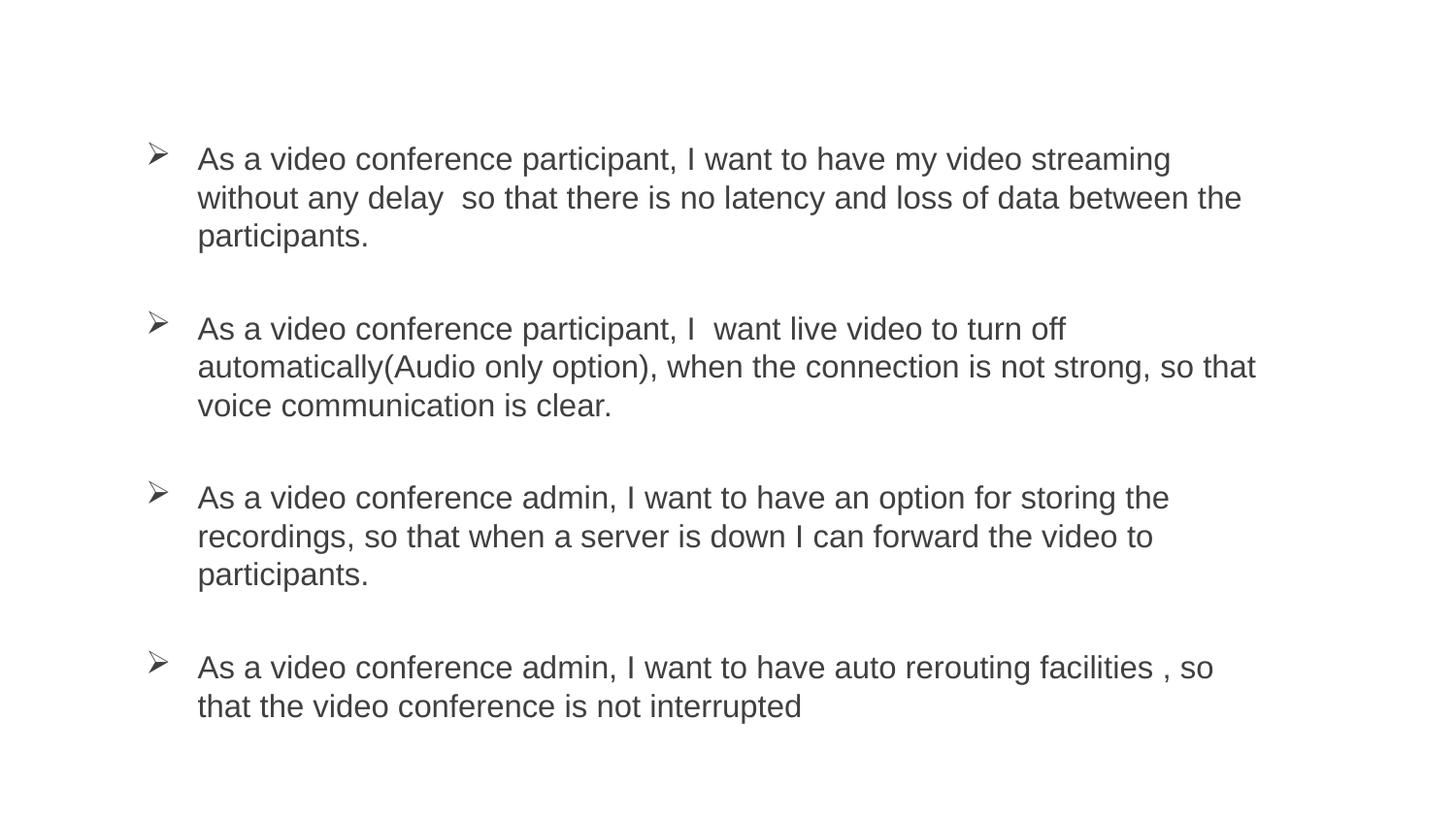

As a video conference participant, I want to have my video streaming without any delay  so that there is no latency and loss of data between the participants.

As a video conference participant, I  want live video to turn off automatically(Audio only option), when the connection is not strong, so that voice communication is clear.

As a video conference admin, I want to have an option for storing the recordings, so that when a server is down I can forward the video to participants.

As a video conference admin, I want to have auto rerouting facilities , so that the video conference is not interrupted